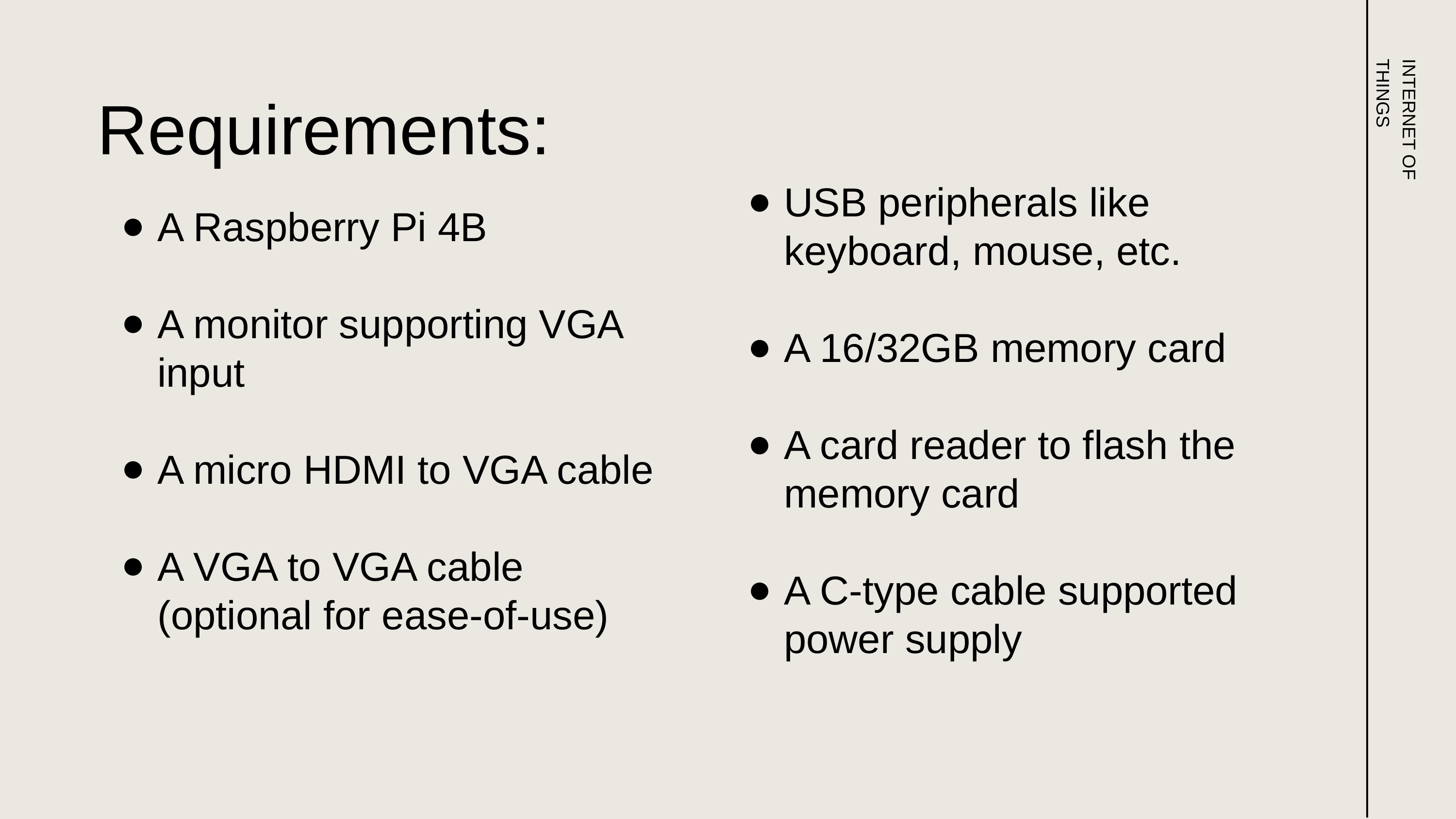

Requirements:
INTERNET OF THINGS

USB peripherals like keyboard, mouse, etc.
A 16/32GB memory card
A card reader to flash the memory card
A C-type cable supported power supply
A Raspberry Pi 4B

A monitor supporting VGA input

A micro HDMI to VGA cable
A VGA to VGA cable (optional for ease-of-use)